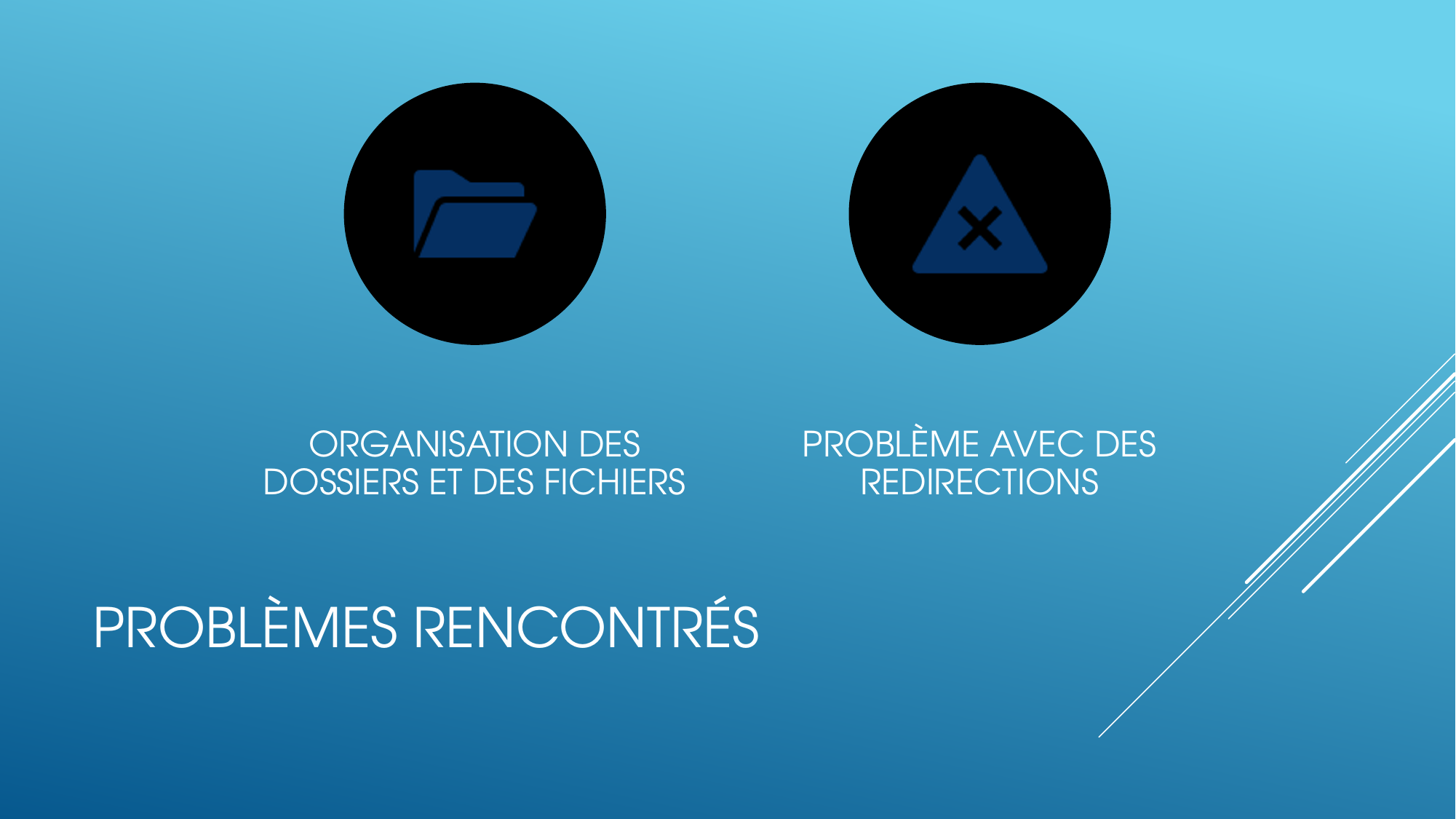

Organisation des dossiers et des fichiers
Problème avec des redirections
# Problèmes rencontrés